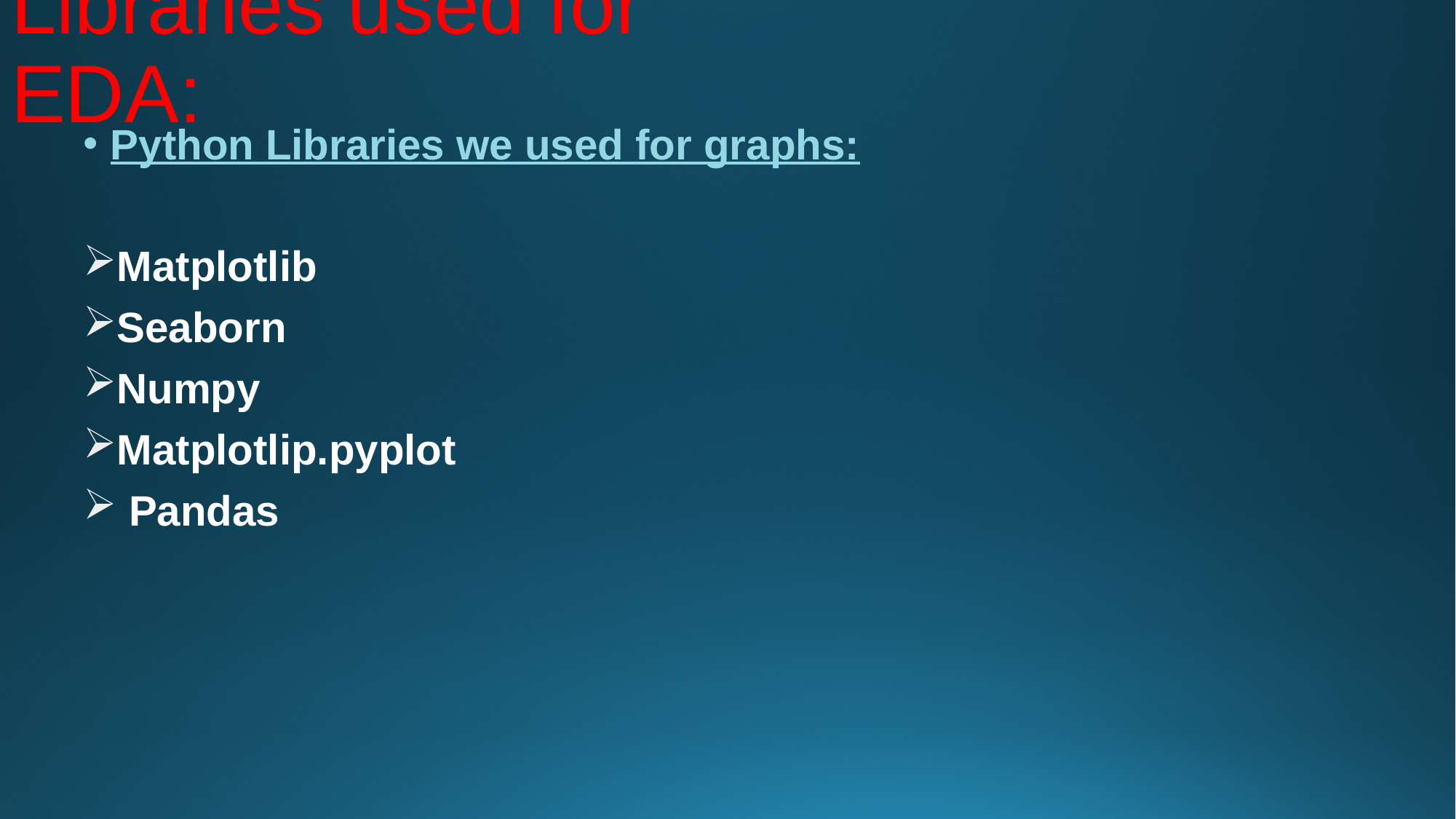

# Libraries used for EDA:
Python Libraries we used for graphs:

Matplotlib
Seaborn
Numpy
Matplotlip.pyplot
 Pandas